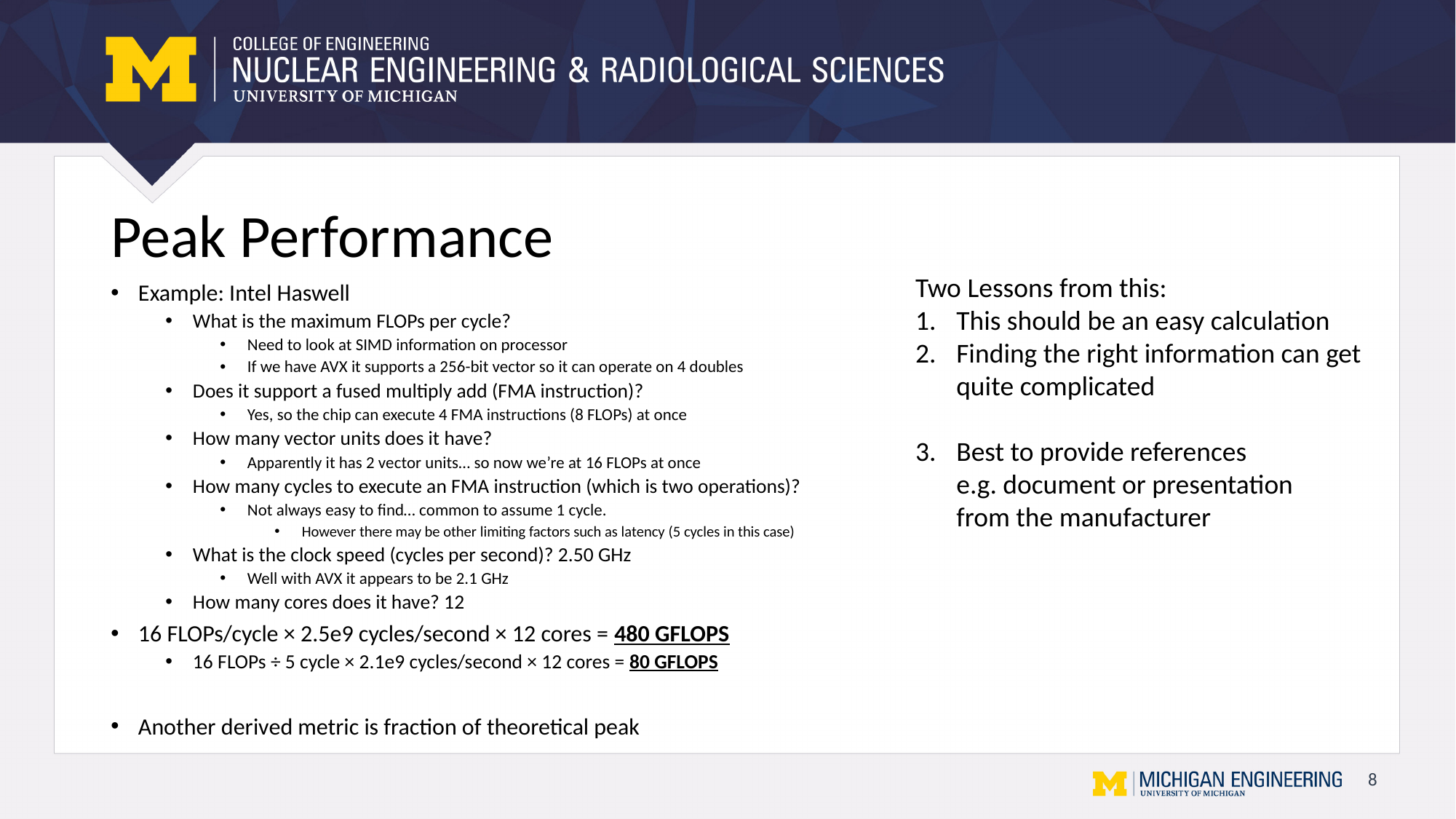

# Peak Performance
Two Lessons from this:
This should be an easy calculation
Finding the right information can get
quite complicated
Best to provide references
e.g. document or presentation
from the manufacturer
Example: Intel Haswell
What is the maximum FLOPs per cycle?
Need to look at SIMD information on processor
If we have AVX it supports a 256-bit vector so it can operate on 4 doubles
Does it support a fused multiply add (FMA instruction)?
Yes, so the chip can execute 4 FMA instructions (8 FLOPs) at once
How many vector units does it have?
Apparently it has 2 vector units… so now we’re at 16 FLOPs at once
How many cycles to execute an FMA instruction (which is two operations)?
Not always easy to find… common to assume 1 cycle.
However there may be other limiting factors such as latency (5 cycles in this case)
What is the clock speed (cycles per second)? 2.50 GHz
Well with AVX it appears to be 2.1 GHz
How many cores does it have? 12
16 FLOPs/cycle × 2.5e9 cycles/second × 12 cores = 480 GFLOPS
16 FLOPs ÷ 5 cycle × 2.1e9 cycles/second × 12 cores = 80 GFLOPS

Another derived metric is fraction of theoretical peak